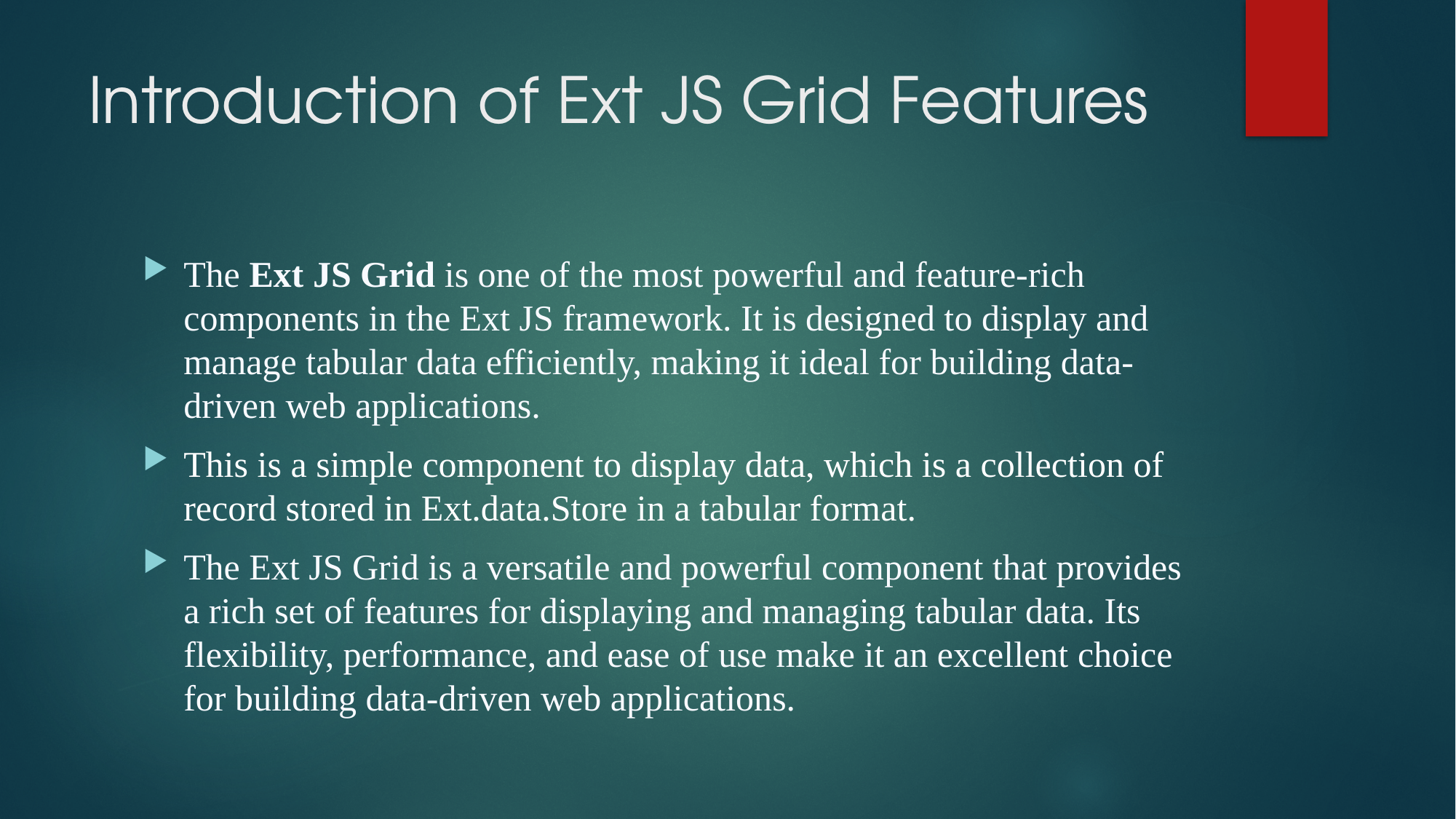

# Introduction of Ext JS Grid Features
The Ext JS Grid is one of the most powerful and feature-rich components in the Ext JS framework. It is designed to display and manage tabular data efficiently, making it ideal for building data-driven web applications.
This is a simple component to display data, which is a collection of record stored in Ext.data.Store in a tabular format.
The Ext JS Grid is a versatile and powerful component that provides a rich set of features for displaying and managing tabular data. Its flexibility, performance, and ease of use make it an excellent choice for building data-driven web applications.